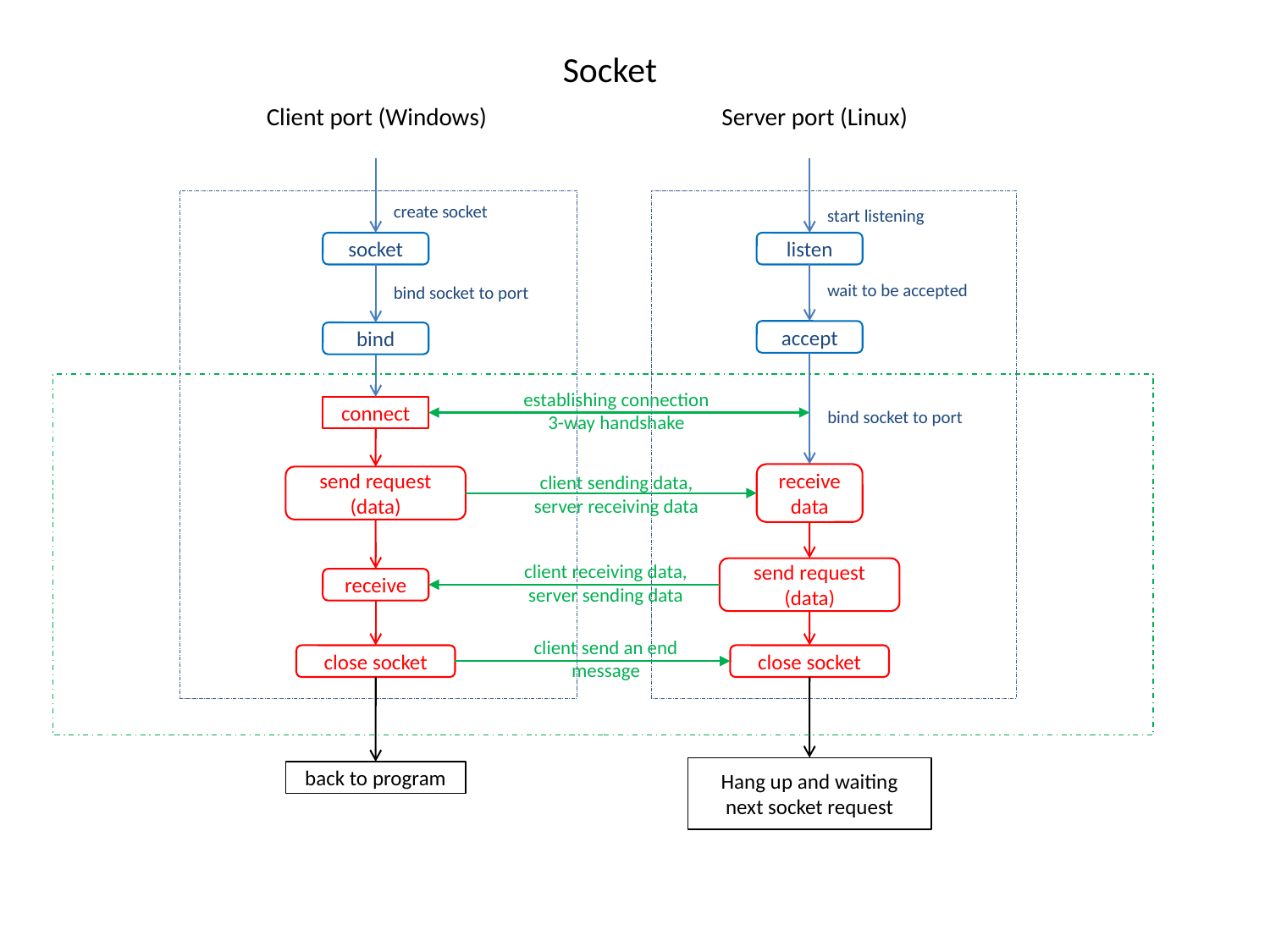

Socket
Client port (Windows)
Server port (Linux)

create socket
start listening
socket
listen
wait to be accepted
bind socket to port
accept
bind

establishing connection 3-way handshake
connect
bind socket to port
client sending data, server receiving data
receive data
send request (data)
client receiving data, server sending data
send request (data)
receive
client send an end message
close socket
close socket
Hang up and waiting next socket request
back to program